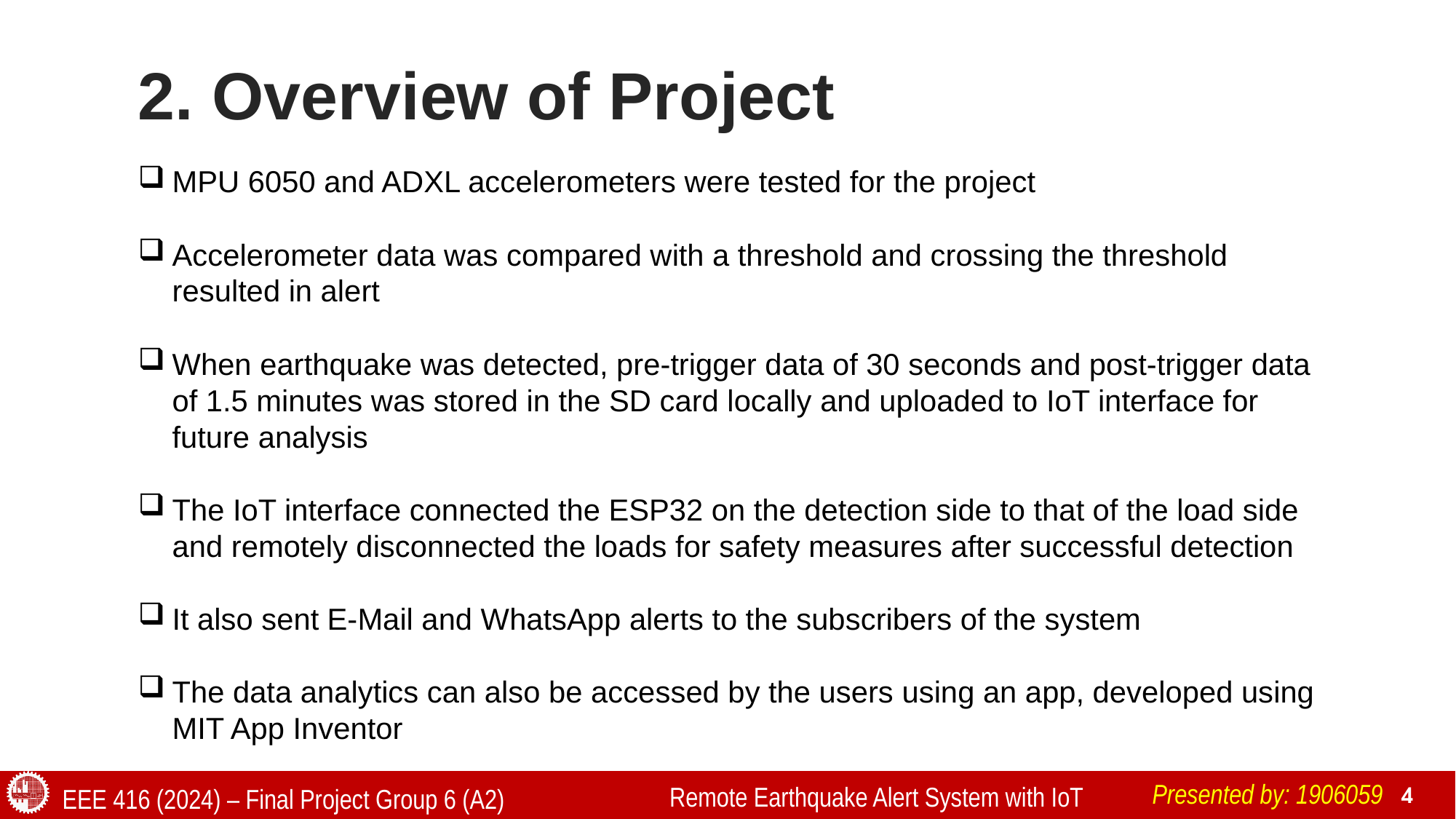

# 2. Overview of Project
MPU 6050 and ADXL accelerometers were tested for the project

Accelerometer data was compared with a threshold and crossing the threshold resulted in alert

When earthquake was detected, pre-trigger data of 30 seconds and post-trigger data of 1.5 minutes was stored in the SD card locally and uploaded to IoT interface for future analysis

The IoT interface connected the ESP32 on the detection side to that of the load side and remotely disconnected the loads for safety measures after successful detection

It also sent E-Mail and WhatsApp alerts to the subscribers of the system

The data analytics can also be accessed by the users using an app, developed using MIT App Inventor
Presented by: 1906059
Remote Earthquake Alert System with IoT
EEE 416 (2024) – Final Project Group 6 (A2)
4